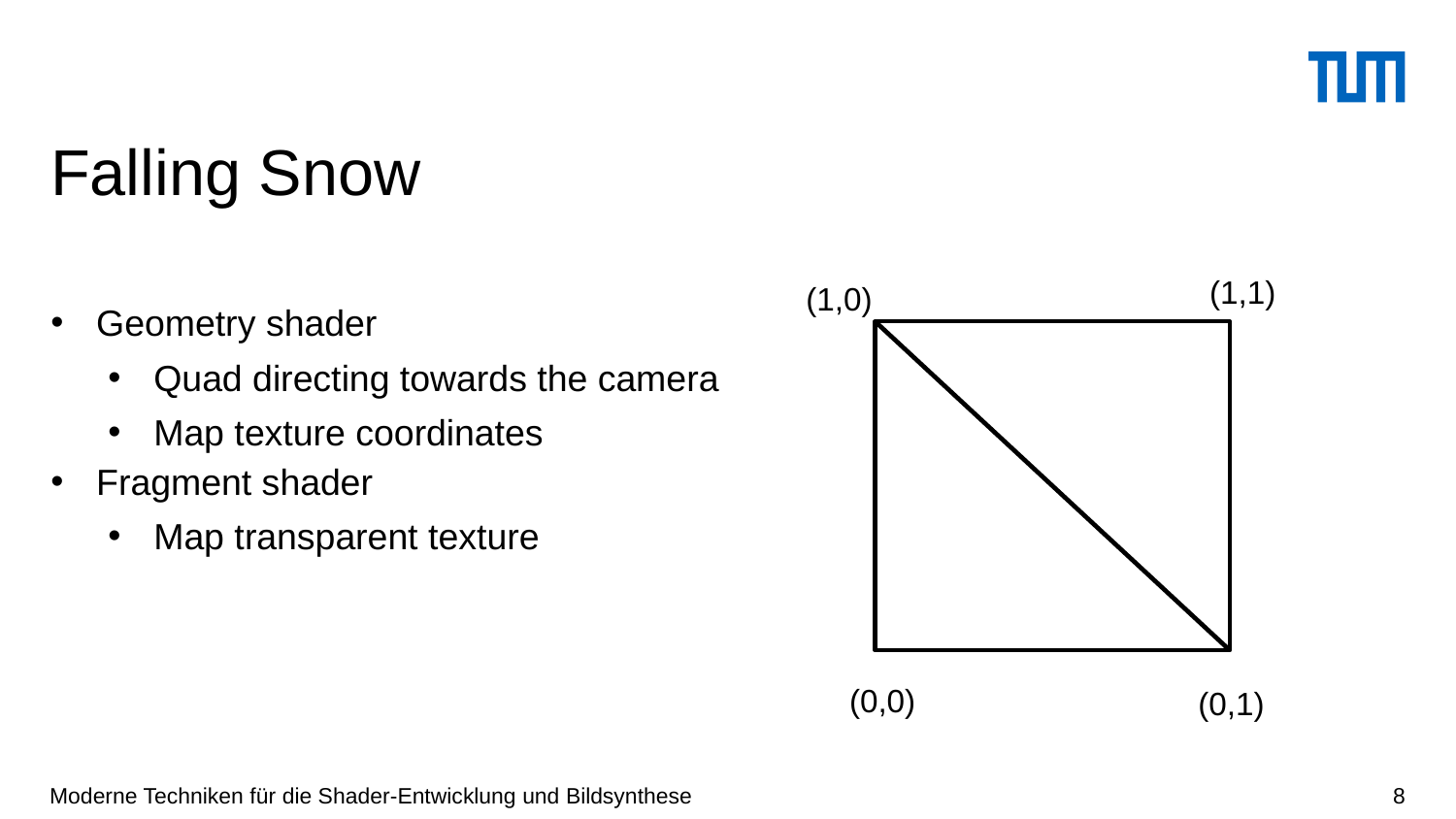

# Falling Snow
(1,1)
(1,0)
Geometry shader
Quad directing towards the camera
Map texture coordinates
Fragment shader
Map transparent texture

(0,0)
(0,1)
Moderne Techniken für die Shader-Entwicklung und Bildsynthese
8